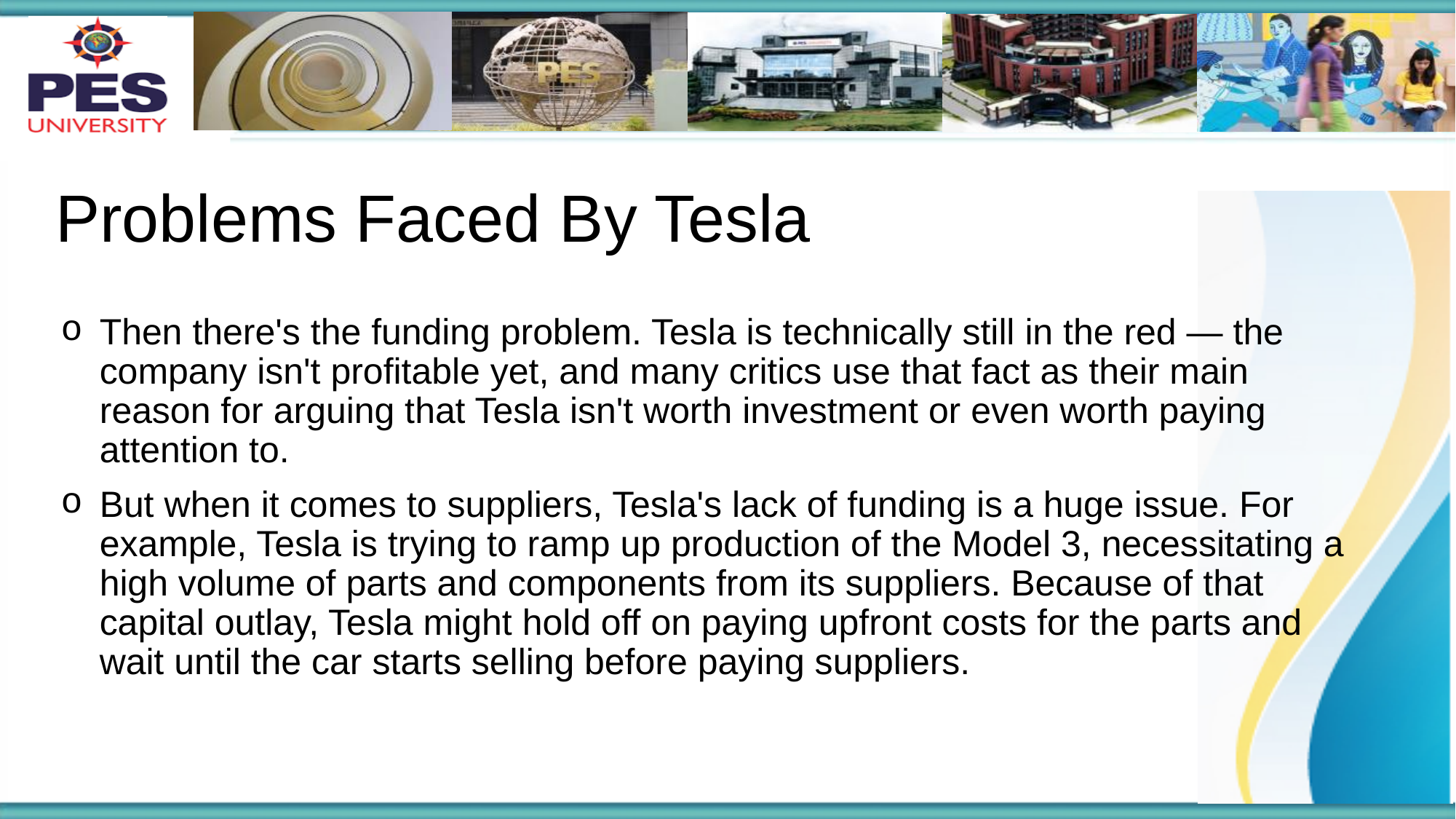

# Problems Faced By Tesla
Then there's the funding problem. Tesla is technically still in the red — the company isn't profitable yet, and many critics use that fact as their main reason for arguing that Tesla isn't worth investment or even worth paying attention to.
But when it comes to suppliers, Tesla's lack of funding is a huge issue. For example, Tesla is trying to ramp up production of the Model 3, necessitating a high volume of parts and components from its suppliers. Because of that capital outlay, Tesla might hold off on paying upfront costs for the parts and wait until the car starts selling before paying suppliers.